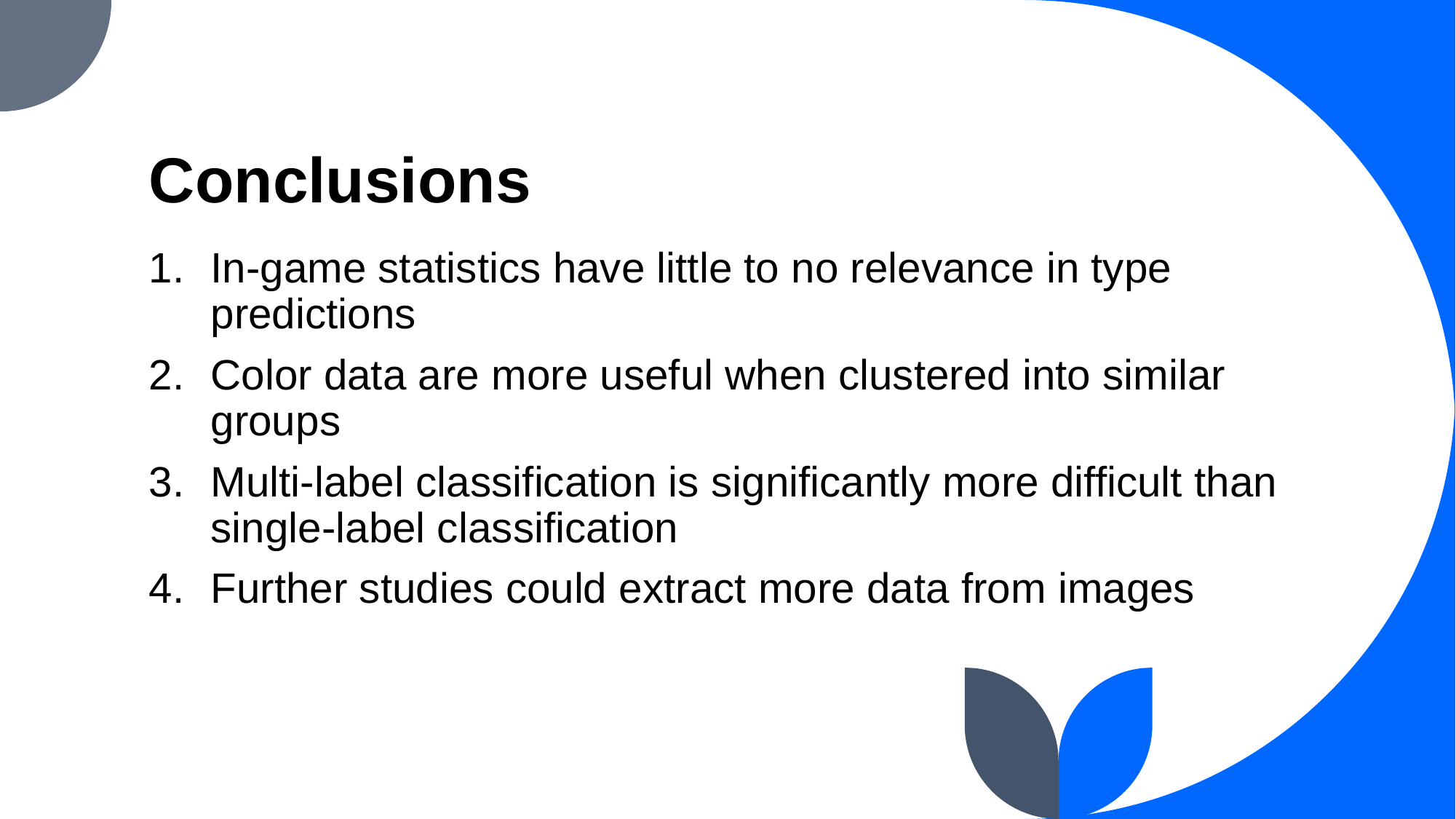

# Conclusions
In-game statistics have little to no relevance in type predictions
Color data are more useful when clustered into similar groups
Multi-label classification is significantly more difficult than single-label classification
Further studies could extract more data from images